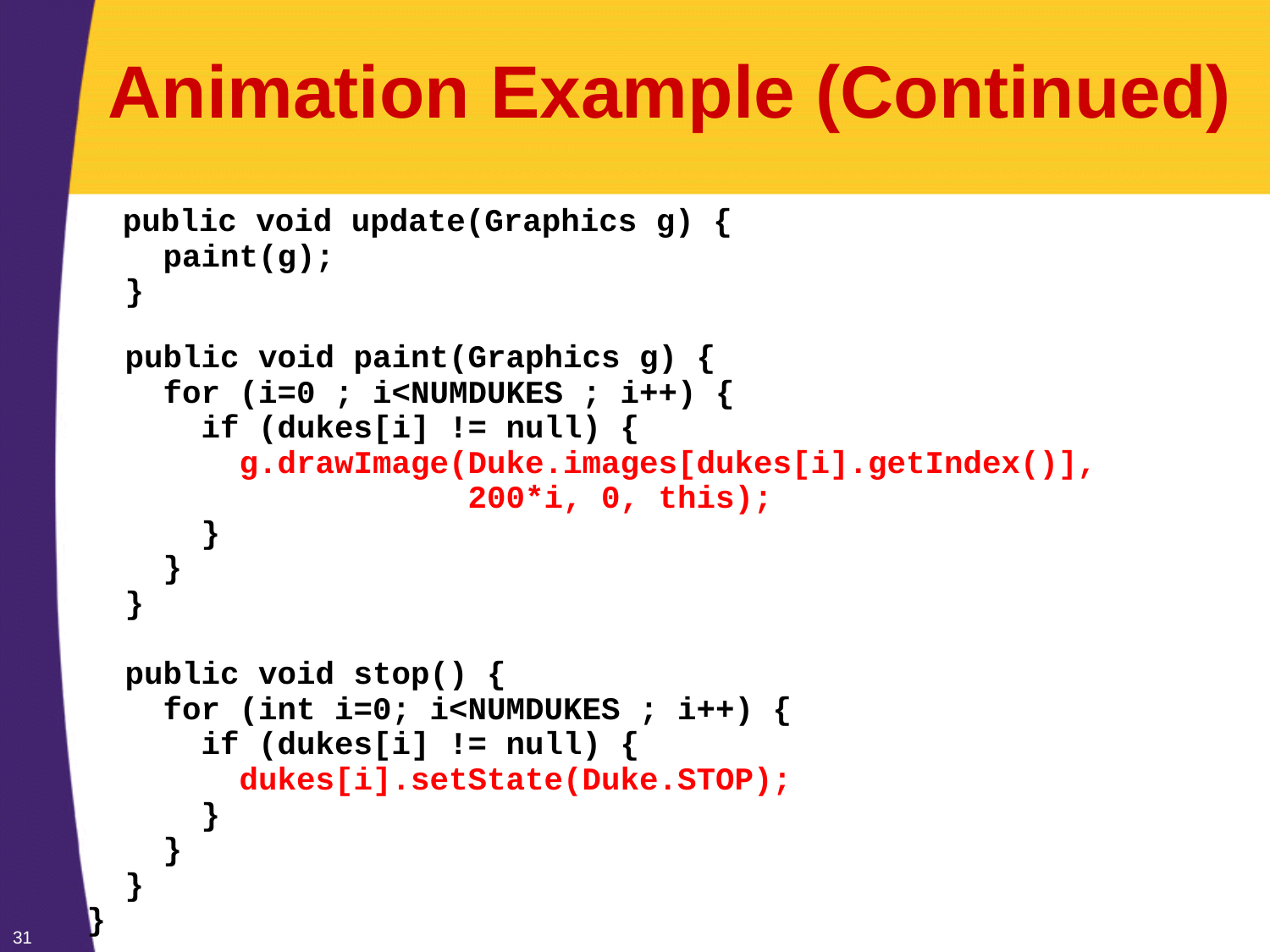

# Animation Example (Continued)
  public void update(Graphics g) {
    paint(g);
  }
  public void paint(Graphics g) {
    for (i=0 ; i<NUMDUKES ; i++) {
      if (dukes[i] != null) {
        g.drawImage(Duke.images[dukes[i].getIndex()],
                    200*i, 0, this);
      }
    }
  }

  public void stop() {
    for (int i=0; i<NUMDUKES ; i++) {
      if (dukes[i] != null) {
        dukes[i].setState(Duke.STOP);
      }
    }
  }
}
31